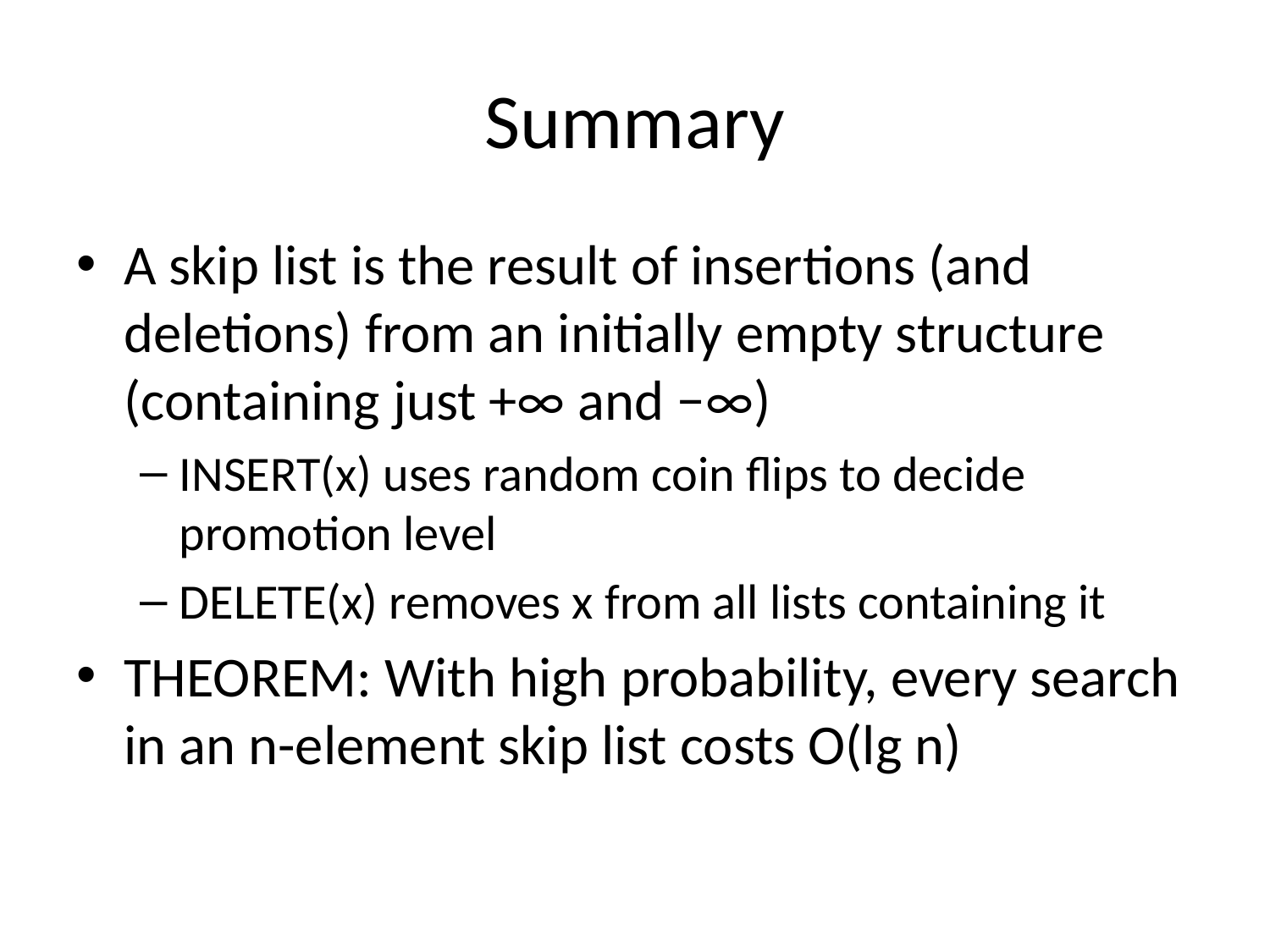

# Summary
A skip list is the result of insertions (and deletions) from an initially empty structure (containing just +∞ and −∞)
INSERT(x) uses random coin flips to decide promotion level
DELETE(x) removes x from all lists containing it
THEOREM: With high probability, every search in an n-element skip list costs O(lg n)